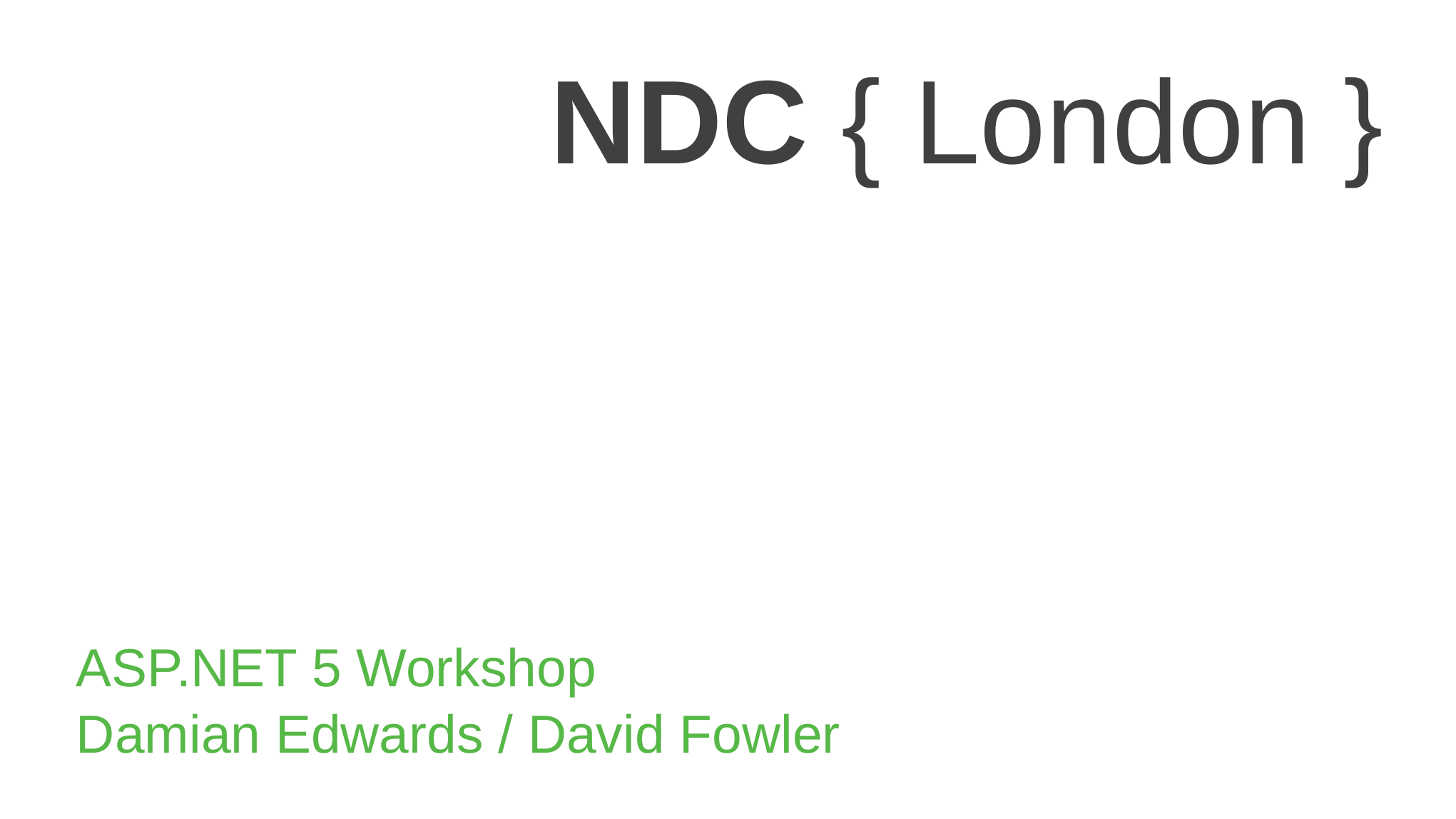

NDC { London }
ASP.NET 5 Workshop
Damian Edwards / David Fowler